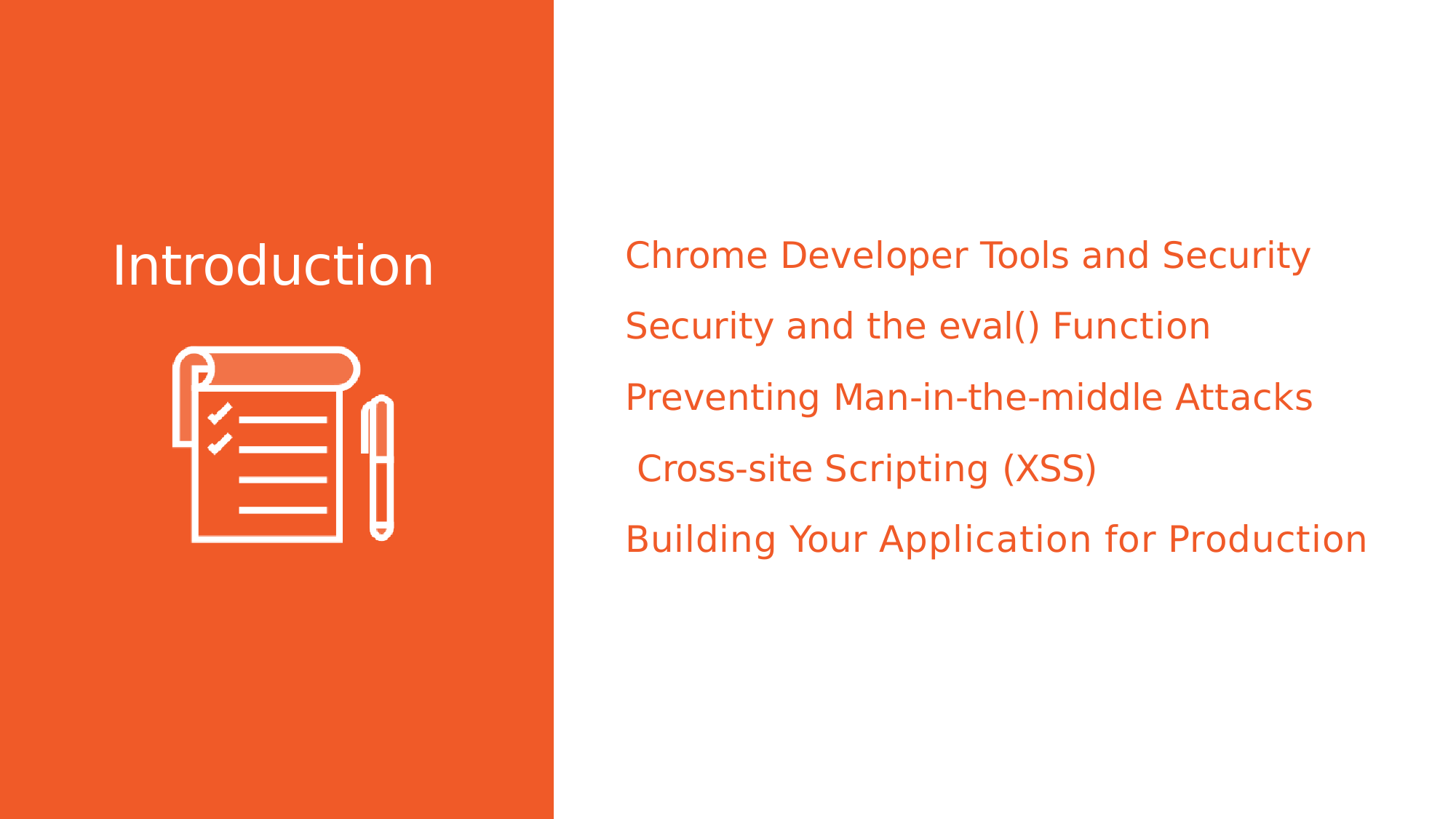

Introduction
# Chrome Developer Tools and Security
Security and the eval() Function  Preventing Man-in-the-middle Attacks  Cross-site Scripting (XSS)
Building Your Application for Production
2